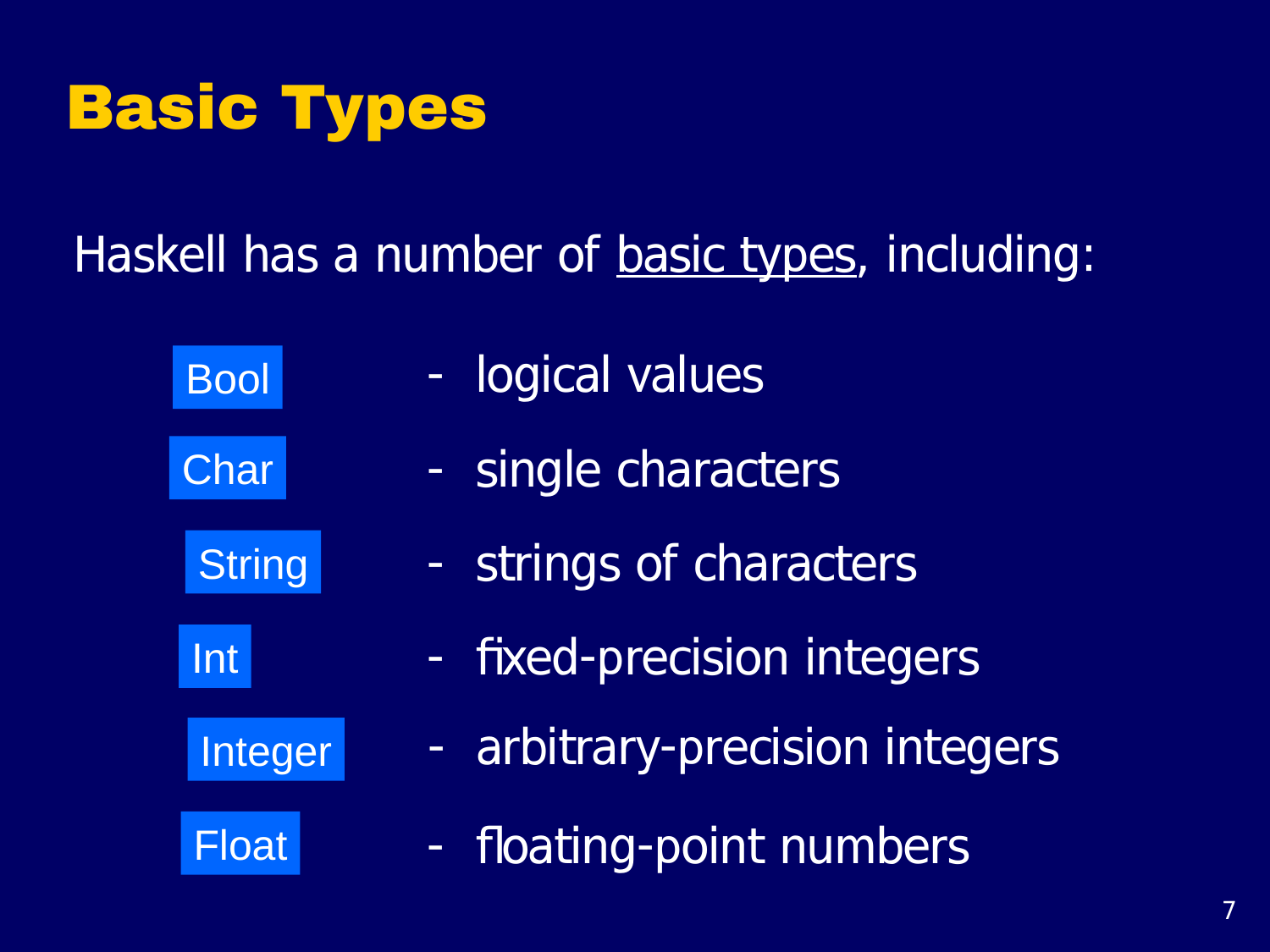

# Basic Types
Haskell has a number of basic types, including:
-  logical values
Bool
-  single characters
Char
-  strings of characters
String
-  fixed-precision integers
Int
-  arbitrary-precision integers
Integer
-  floating-point numbers
Float
7